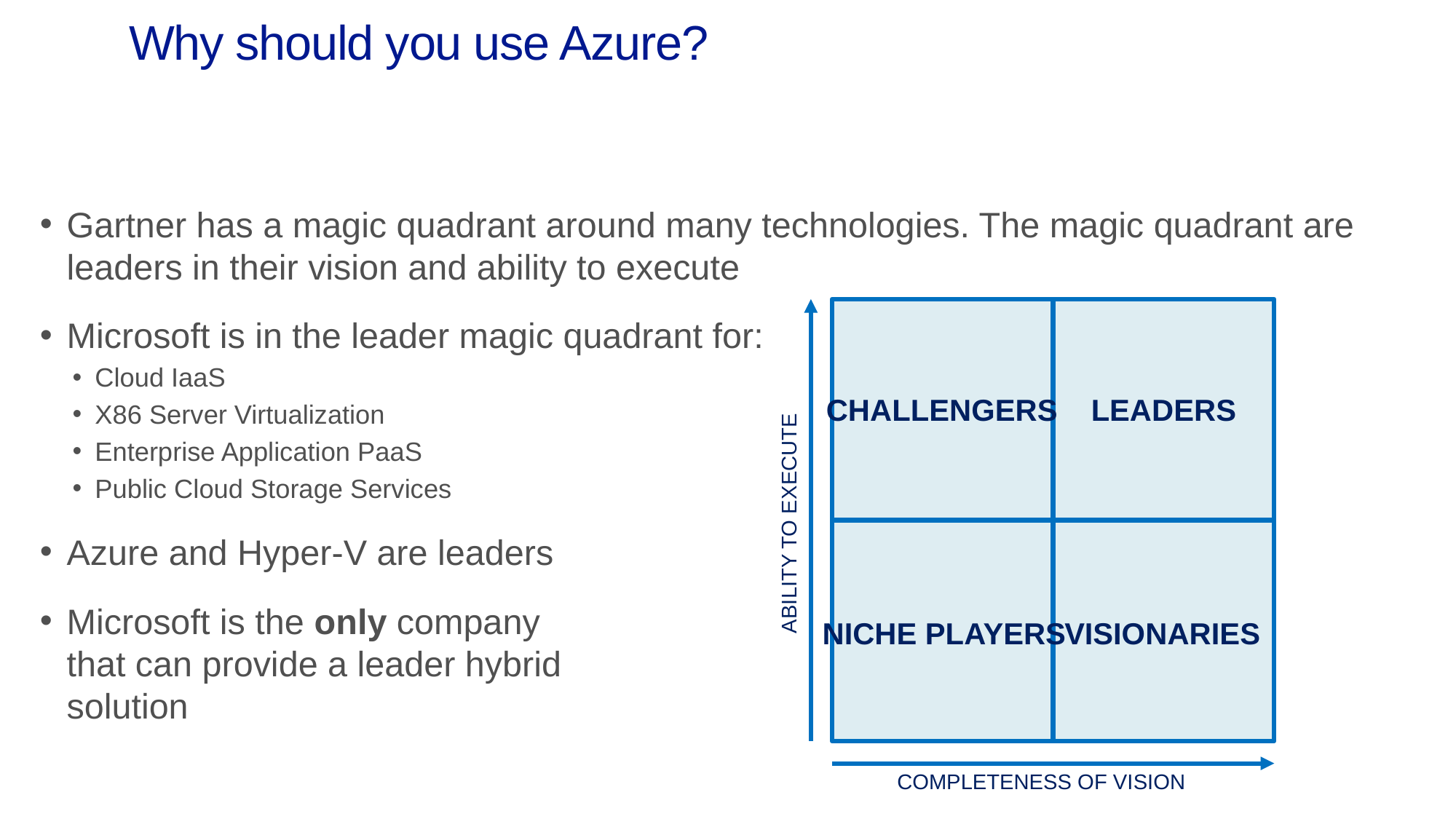

# Why should you use Azure?
Gartner has a magic quadrant around many technologies. The magic quadrant are leaders in their vision and ability to execute
Microsoft is in the leader magic quadrant for:
Cloud IaaS
X86 Server Virtualization
Enterprise Application PaaS
Public Cloud Storage Services
Azure and Hyper-V are leaders
Microsoft is the only company
that can provide a leader hybrid
solution

CHALLENGERS
LEADERS
ABILITY TO EXECUTE
NICHE PLAYERS
VISIONARIES
COMPLETENESS OF VISION